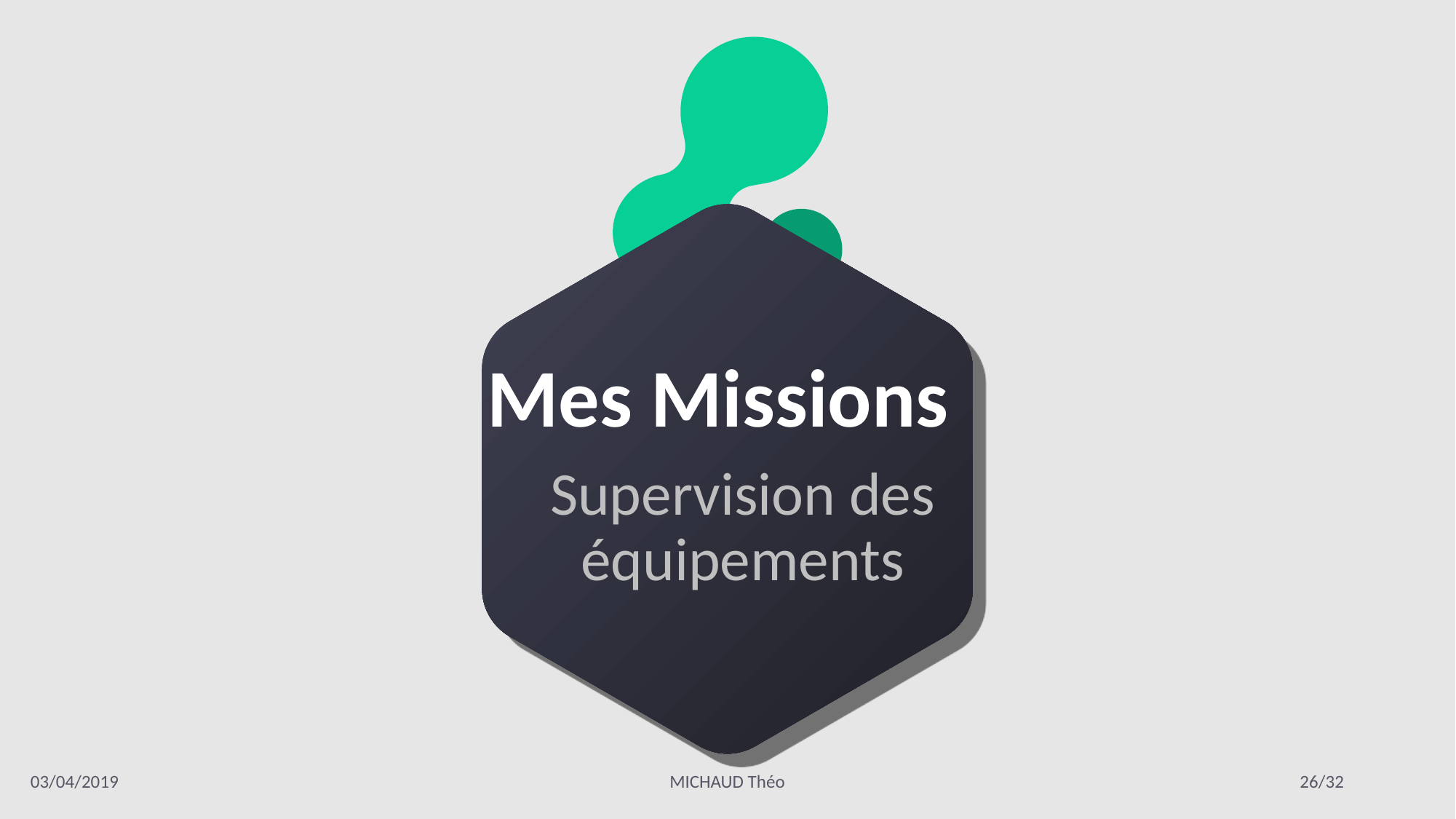

Mes Missions
Supervision des équipements
03/04/2019
MICHAUD Théo
26/32